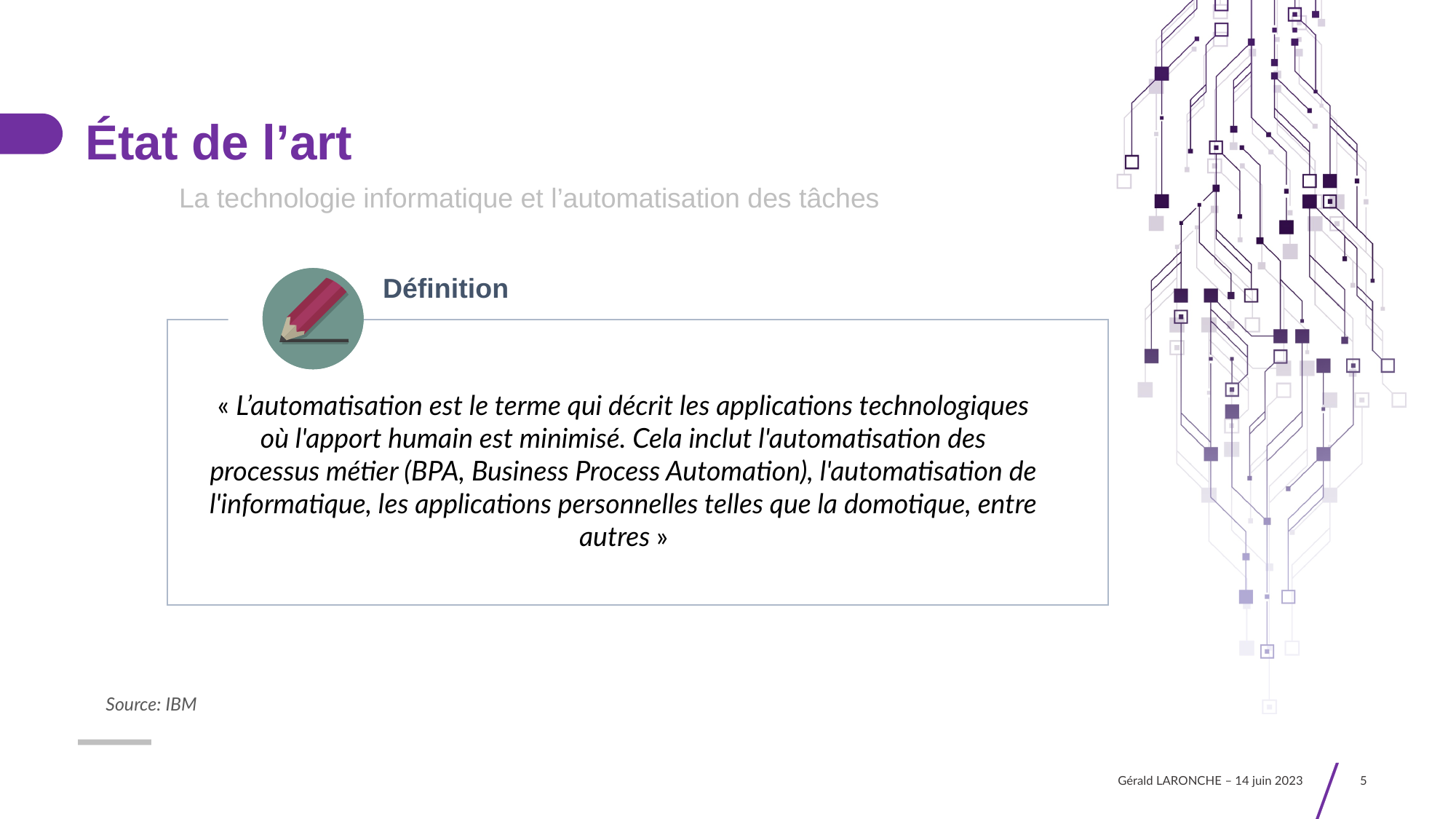

# État de l’art
La technologie informatique et l’automatisation des tâches
Définition

« L’automatisation est le terme qui décrit les applications technologiques où l'apport humain est minimisé. Cela inclut l'automatisation des processus métier (BPA, Business Process Automation), l'automatisation de l'informatique, les applications personnelles telles que la domotique, entre autres »

Source: IBM